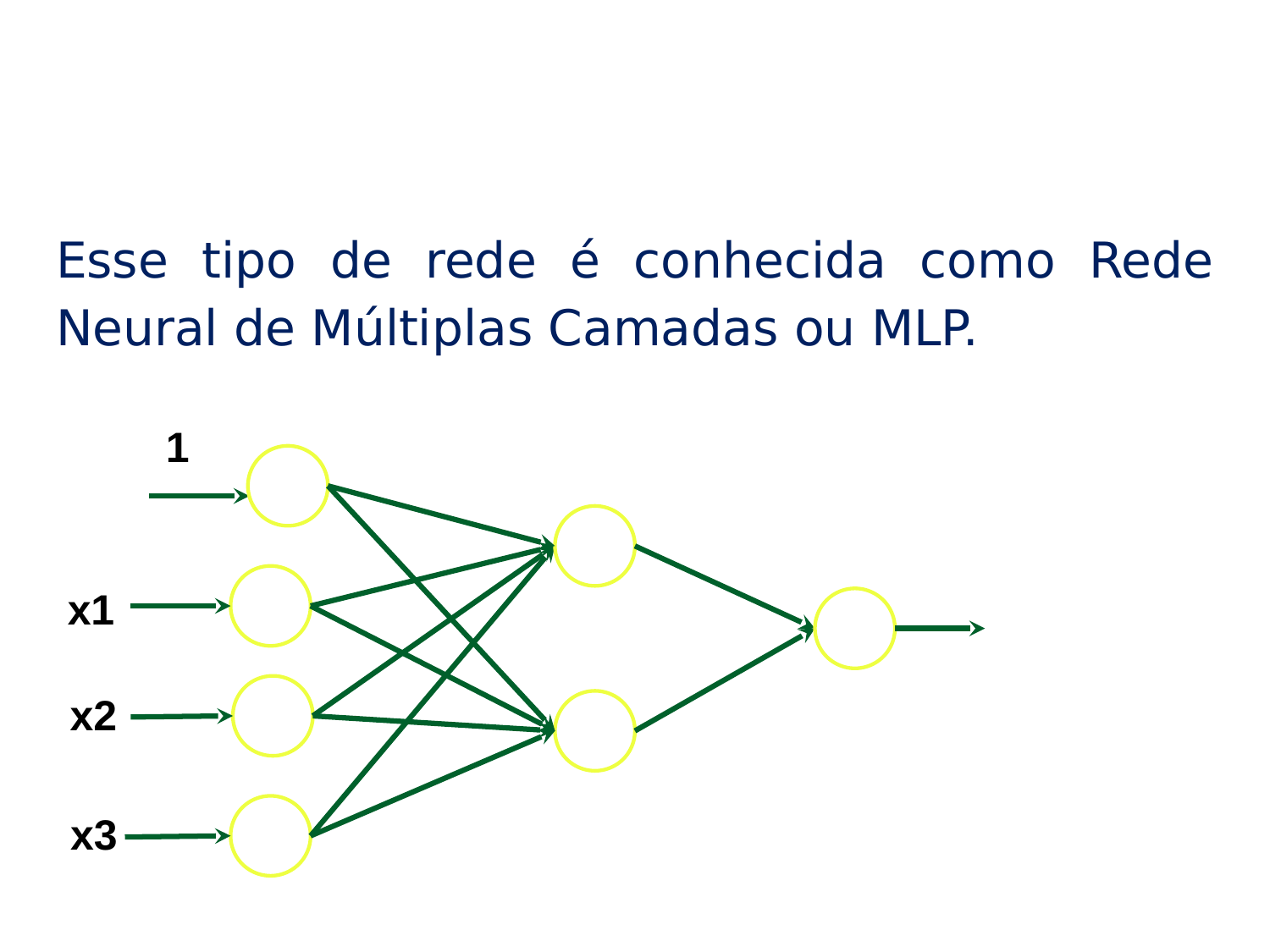

# Redes Neurais de Múltiplas Camadas
Esse tipo de rede é conhecida como Rede Neural de Múltiplas Camadas ou MLP.
1

x1

x2

x3